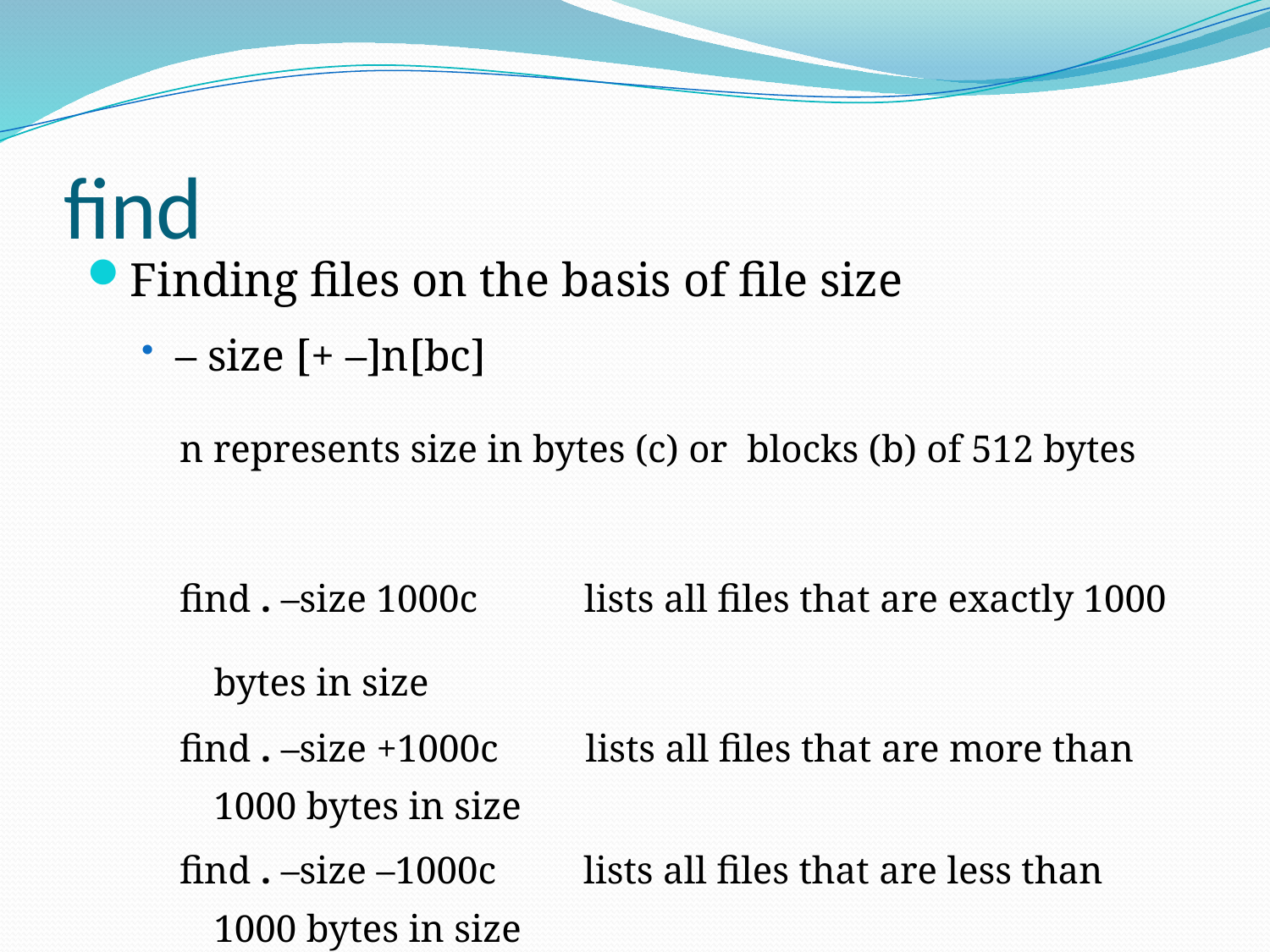

# find

Finding files on the basis of file size
– size [+ –]n[bc]

n represents size in bytes (c) or  blocks (b) of 512 bytes
find . –size 1000c           lists all files that are exactly 1000 bytes in size
find . –size +1000c         lists all files that are more than 1000 bytes in size
find . –size –1000c         lists all files that are less than 1000 bytes in size